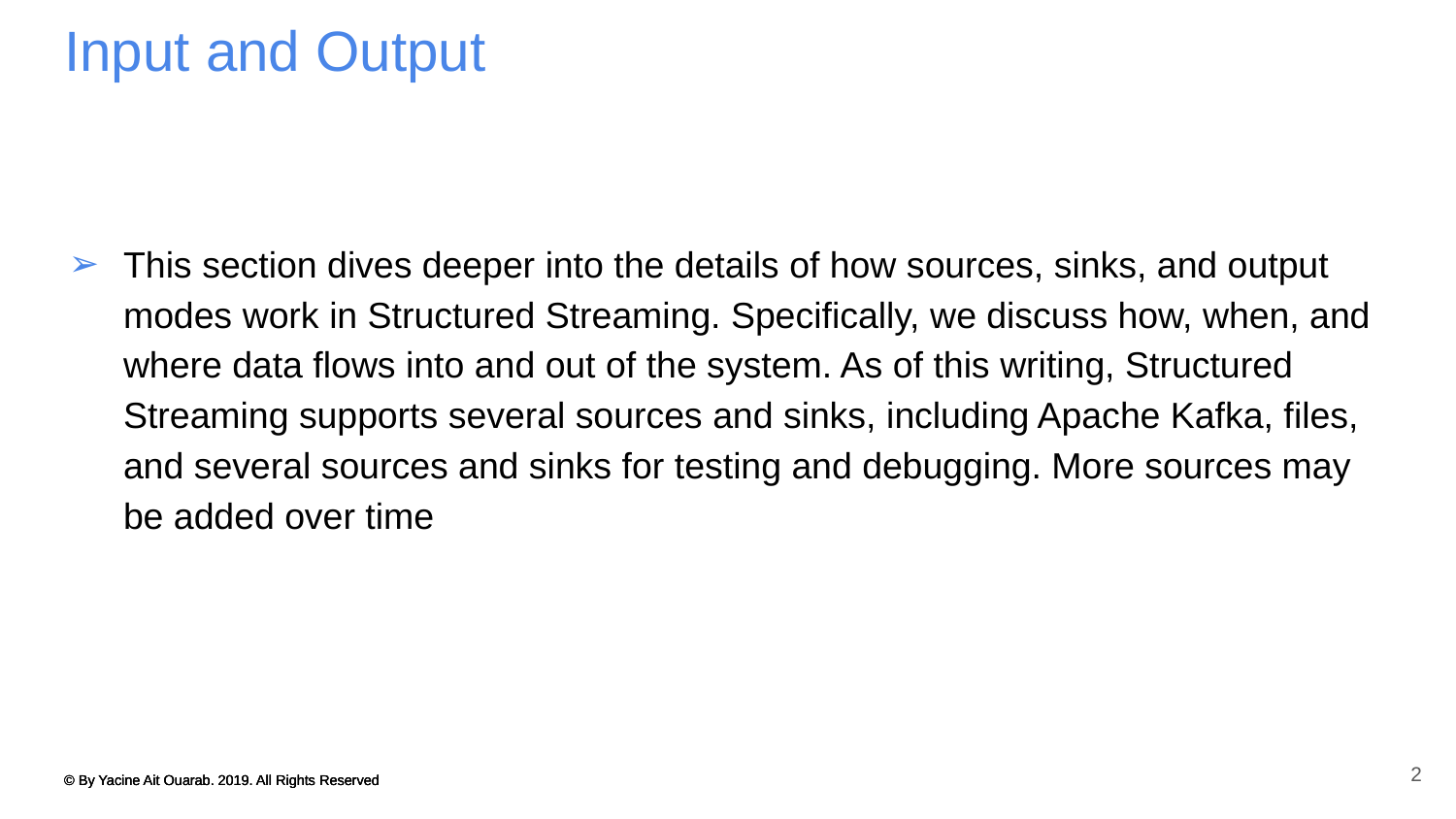

# Input and Output

This section dives deeper into the details of how sources, sinks, and output modes work in Structured Streaming. Specifically, we discuss how, when, and where data flows into and out of the system. As of this writing, Structured Streaming supports several sources and sinks, including Apache Kafka, files, and several sources and sinks for testing and debugging. More sources may be added over time

2